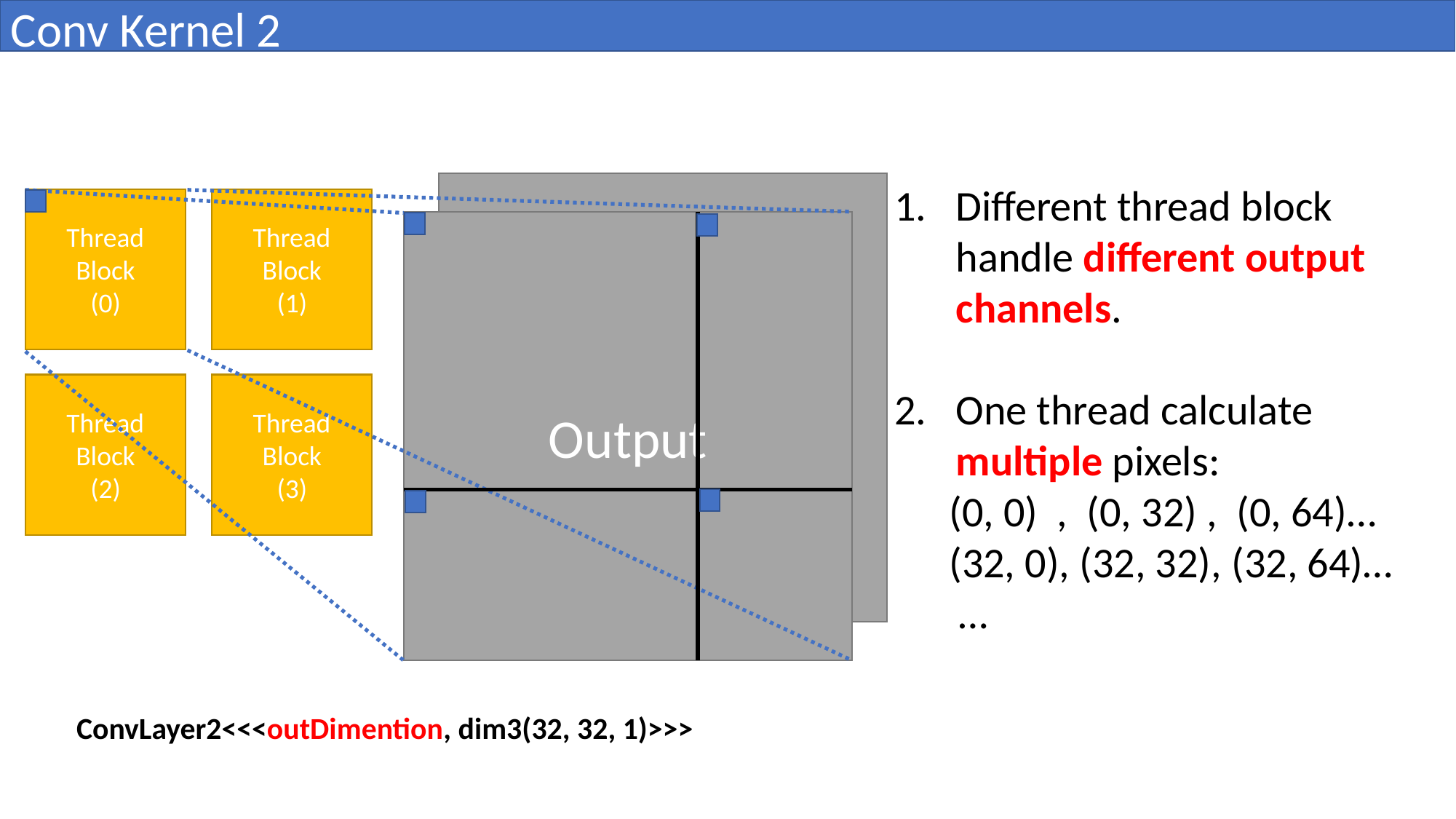

Conv Kernel 2

Output
Different thread block handle different output channels.

One thread calculate multiple pixels:
(0, 0)  ,  (0, 32) ,  (0, 64)…
(32, 0), (32, 32), (32, 64)…
 …
Thread Block
(0)
Thread Block
(1)

Output

Thread Block
(2)
Thread Block
(3)

 ConvLayer2<<<outDimention, dim3(32, 32, 1)>>>